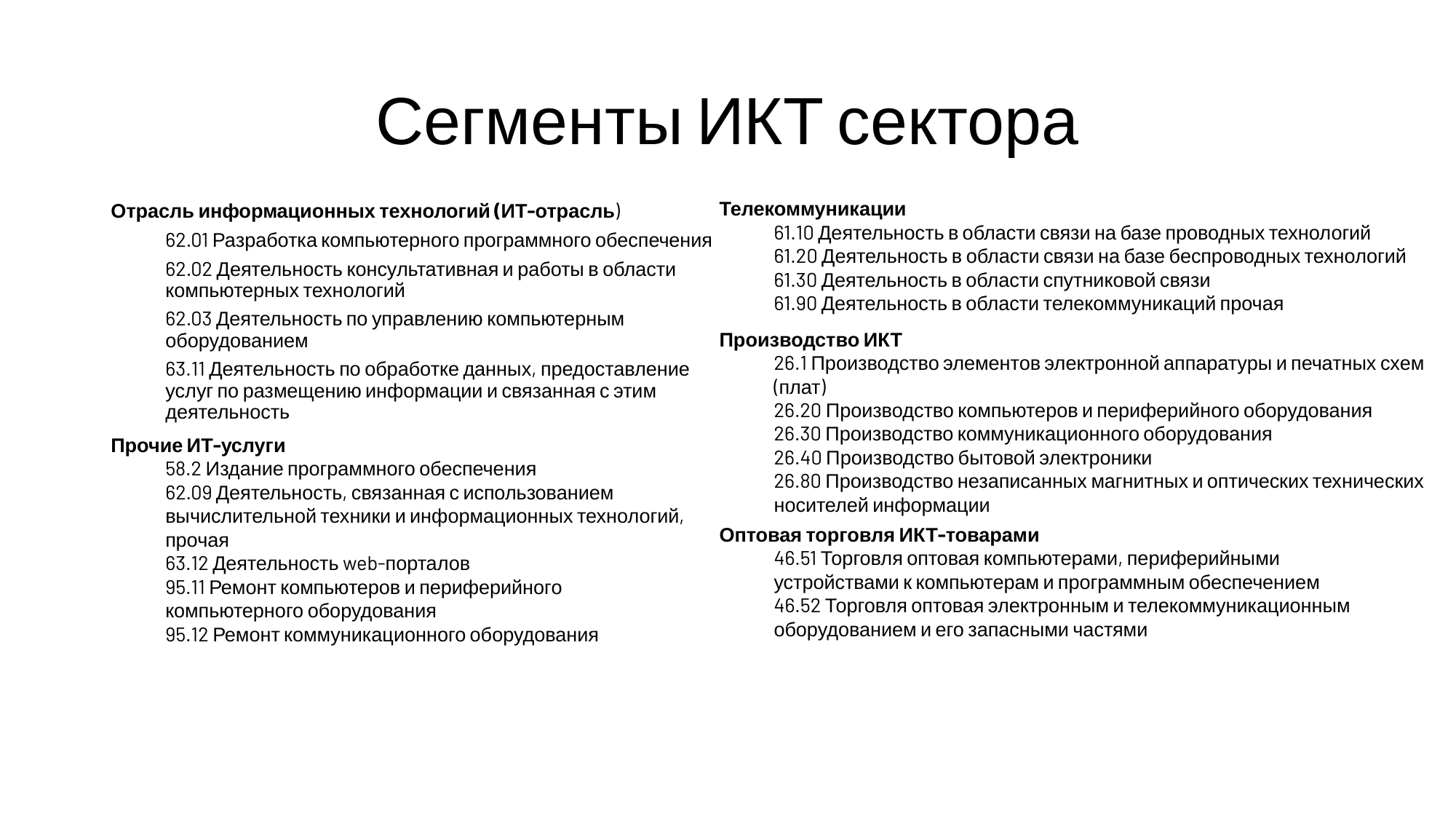

# Сегменты ИКТ сектора
Телекоммуникации
61.10 Деятельность в области связи на базе проводных технологий
61.20 Деятельность в области связи на базе беспроводных технологий
61.30 Деятельность в области спутниковой связи
61.90 Деятельность в области телекоммуникаций прочая
Отрасль информационных технологий (ИТ-отрасль)
62.01 Разработка компьютерного программного обеспечения
62.02 Деятельность консультативная и работы в области компьютерных технологий
62.03 Деятельность по управлению компьютерным оборудованием
63.11 Деятельность по обработке данных, предоставление услуг по размещению информации и связанная с этим деятельность
Производство ИКТ
26.1 Производство элементов электронной аппаратуры и печатных схем (плат)
26.20 Производство компьютеров и периферийного оборудования
26.30 Производство коммуникационного оборудования
26.40 Производство бытовой электроники
26.80 Производство незаписанных магнитных и оптических технических носителей информации
Прочие ИТ-услуги
58.2 Издание программного обеспечения
62.09 Деятельность, связанная с использованием вычислительной техники и информационных технологий, прочая
63.12 Деятельность web-порталов
95.11 Ремонт компьютеров и периферийного компьютерного оборудования
95.12 Ремонт коммуникационного оборудования

Оптовая торговля ИКТ-товарами
46.51 Торговля оптовая компьютерами, периферийными устройствами к компьютерам и программным обеспечением
46.52 Торговля оптовая электронным и телекоммуникационным оборудованием и его запасными частями